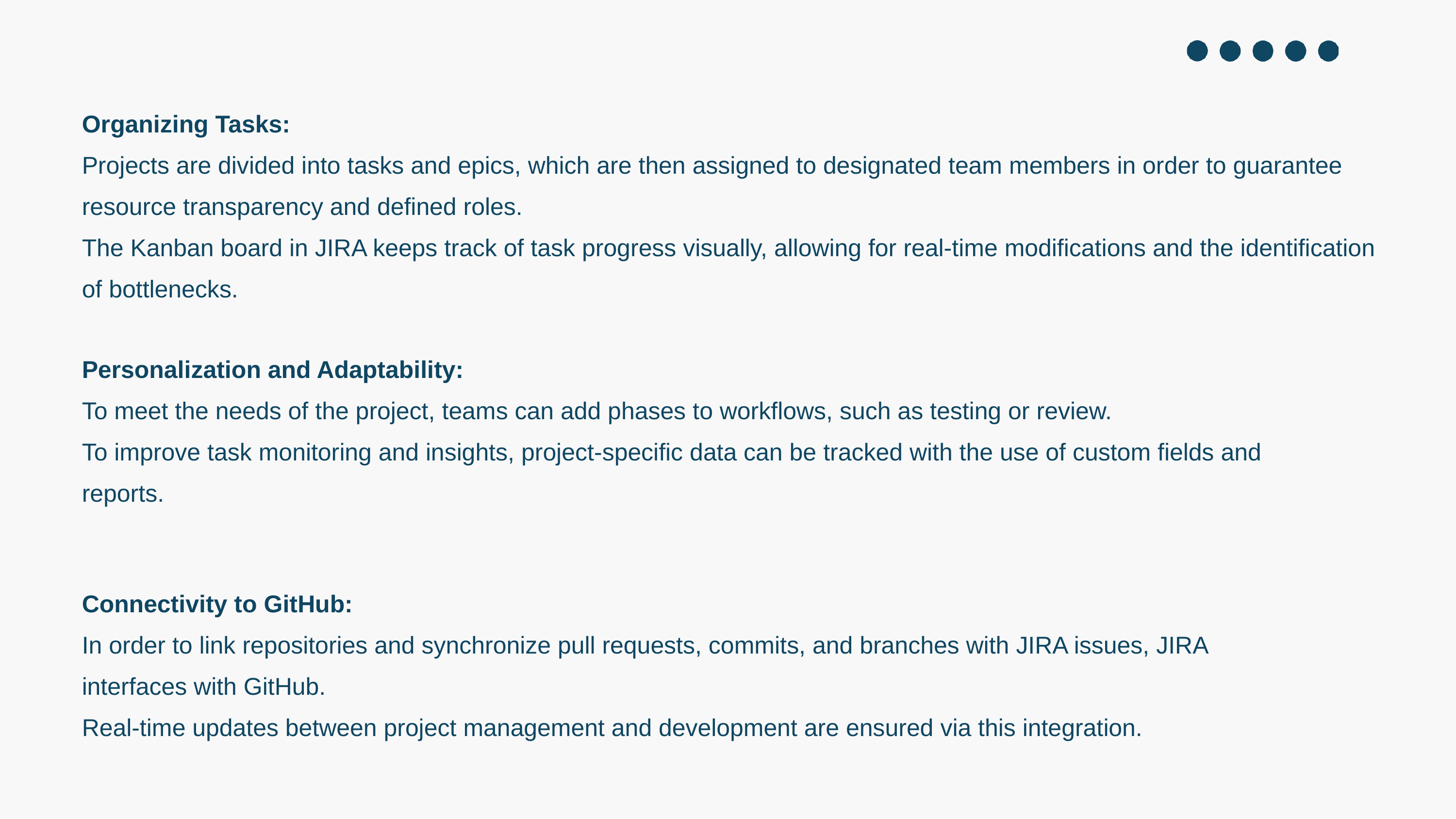

Organizing Tasks:
Projects are divided into tasks and epics, which are then assigned to designated team members in order to guarantee resource transparency and defined roles.
The Kanban board in JIRA keeps track of task progress visually, allowing for real-time modifications and the identification of bottlenecks.

Personalization and Adaptability:
To meet the needs of the project, teams can add phases to workflows, such as testing or review.
To improve task monitoring and insights, project-specific data can be tracked with the use of custom fields and reports.

Connectivity to GitHub:
In order to link repositories and synchronize pull requests, commits, and branches with JIRA issues, JIRA interfaces with GitHub.
Real-time updates between project management and development are ensured via this integration.